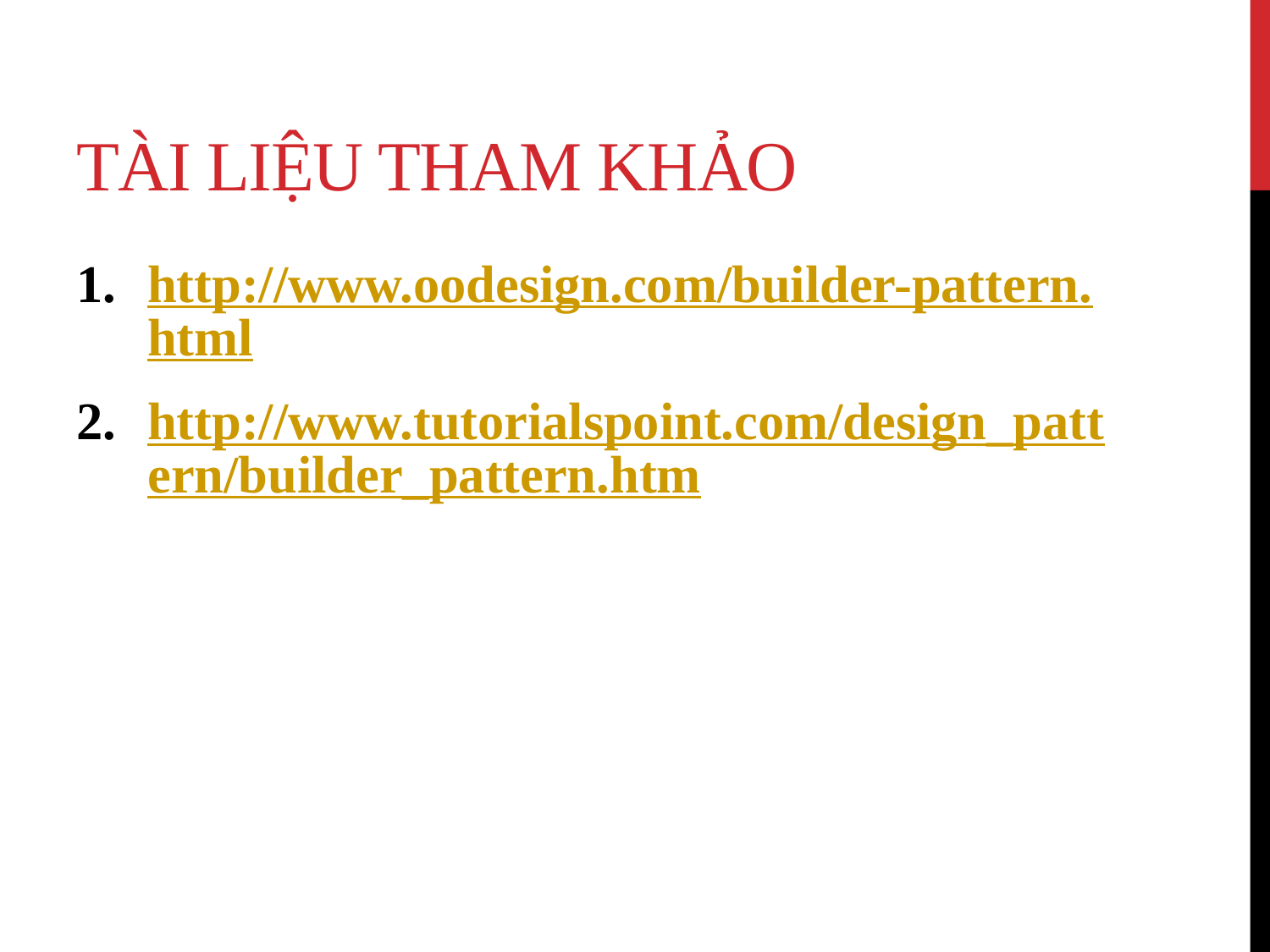

# Tài Liệu Tham Khảo
http://www.oodesign.com/builder-pattern.html
http://www.tutorialspoint.com/design_pattern/builder_pattern.htm